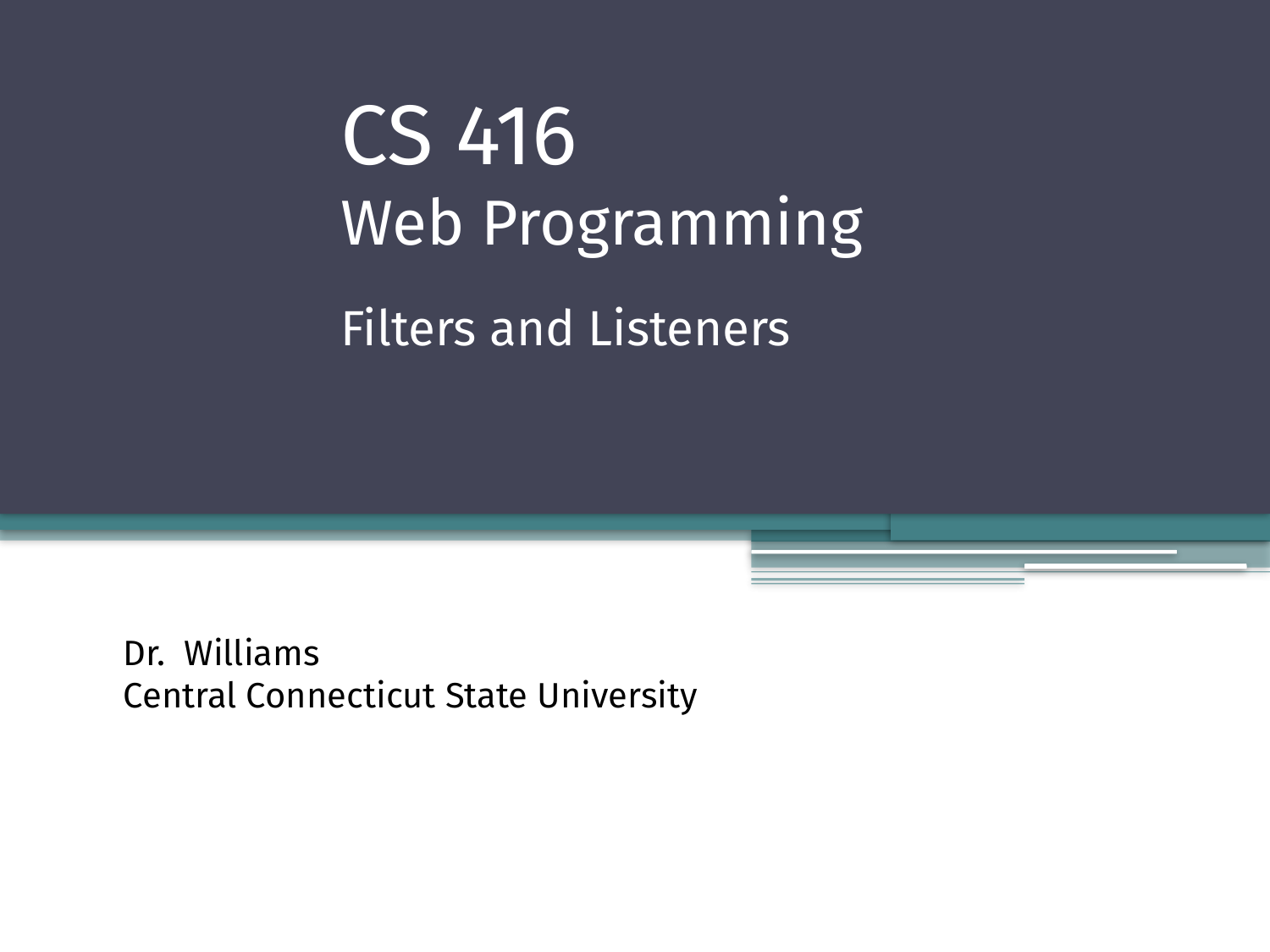

# CS 416 Web Programming Filters and Listeners

Dr.  Williams
Central Connecticut State University